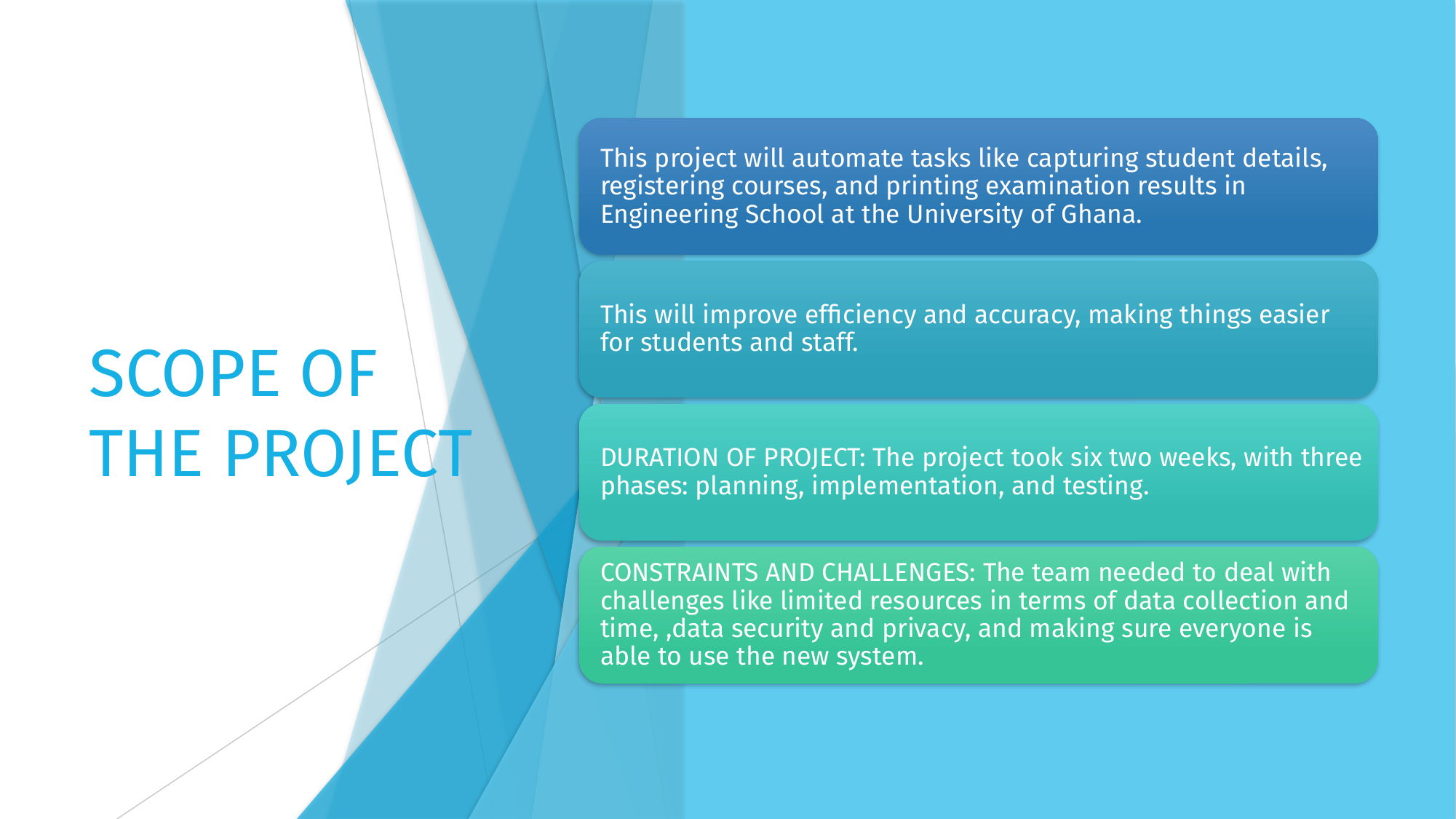

This project will automate tasks like capturing student details, registering courses, and printing examination results in Engineering School at the University of Ghana.
This will improve efficiency and accuracy, making things easier for students and staff.
DURATION OF PROJECT: The project took six two weeks, with three phases: planning, implementation, and testing.
CONSTRAINTS AND CHALLENGES: The team needed to deal with challenges like limited resources in terms of data collection and time, ,data security and privacy, and making sure everyone is able to use the new system.
# SCOPE OF THE PROJECT